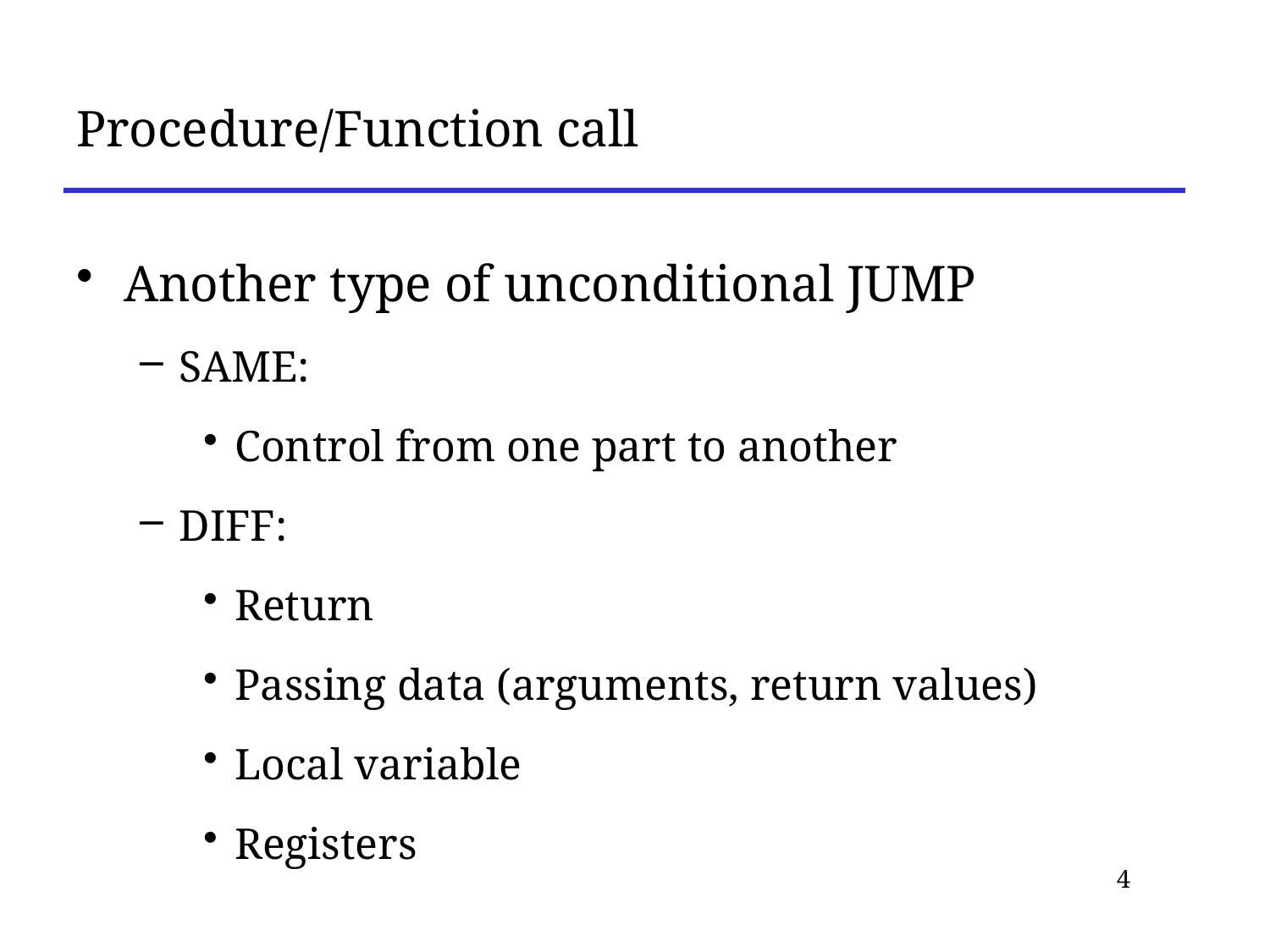

# Procedure/Function call
Another type of unconditional JUMP
SAME:
Control from one part to another
DIFF:
Return
Passing data (arguments, return values)
Local variable
Registers
4